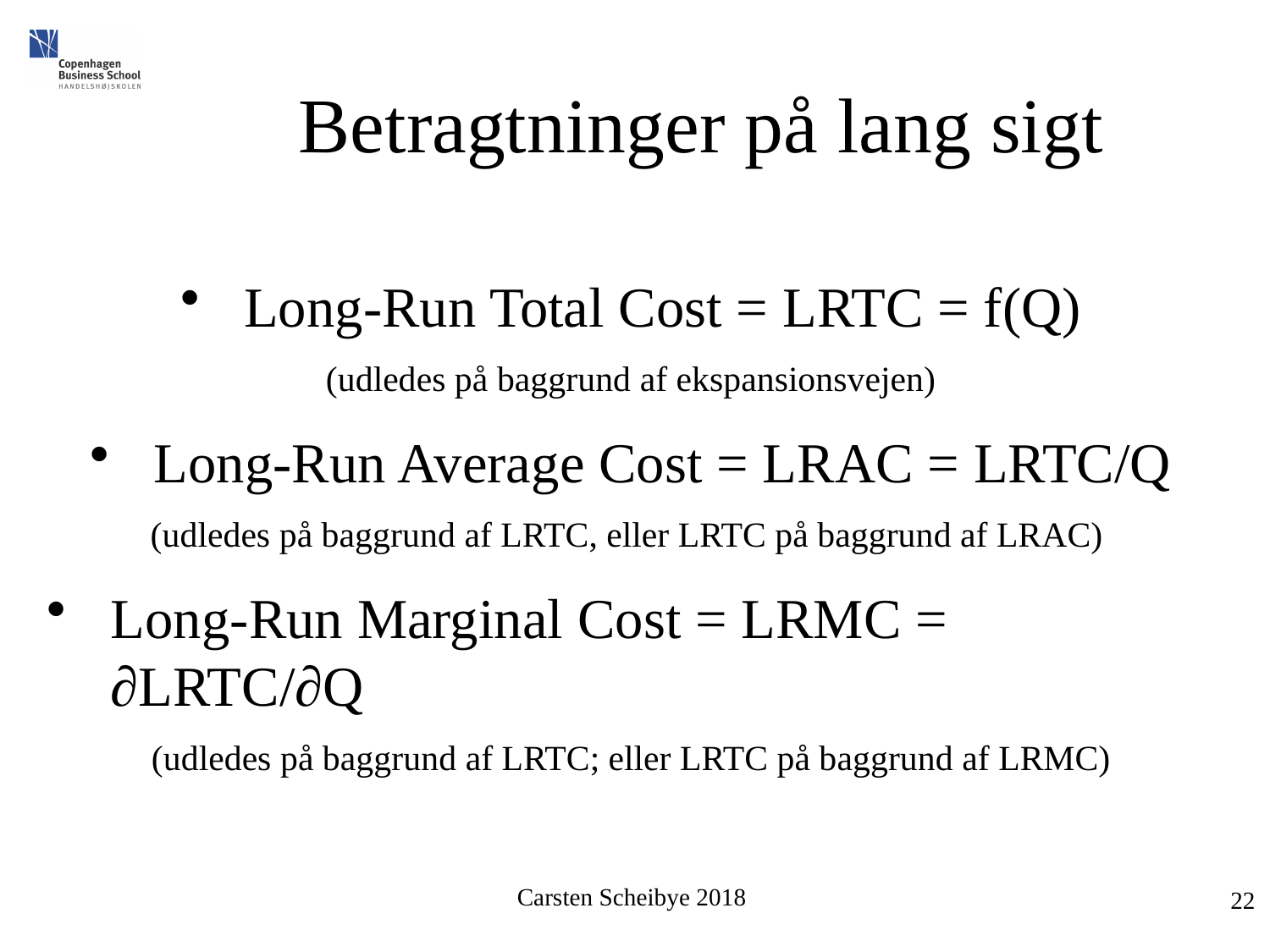

# Betragtninger på lang sigt

Long-Run Total Cost = LRTC = f(Q)
(udledes på baggrund af ekspansionsvejen)
Long-Run Average Cost = LRAC = LRTC/Q
(udledes på baggrund af LRTC, eller LRTC på baggrund af LRAC)
Long-Run Marginal Cost = LRMC = ∂LRTC/∂Q
(udledes på baggrund af LRTC; eller LRTC på baggrund af LRMC)
22